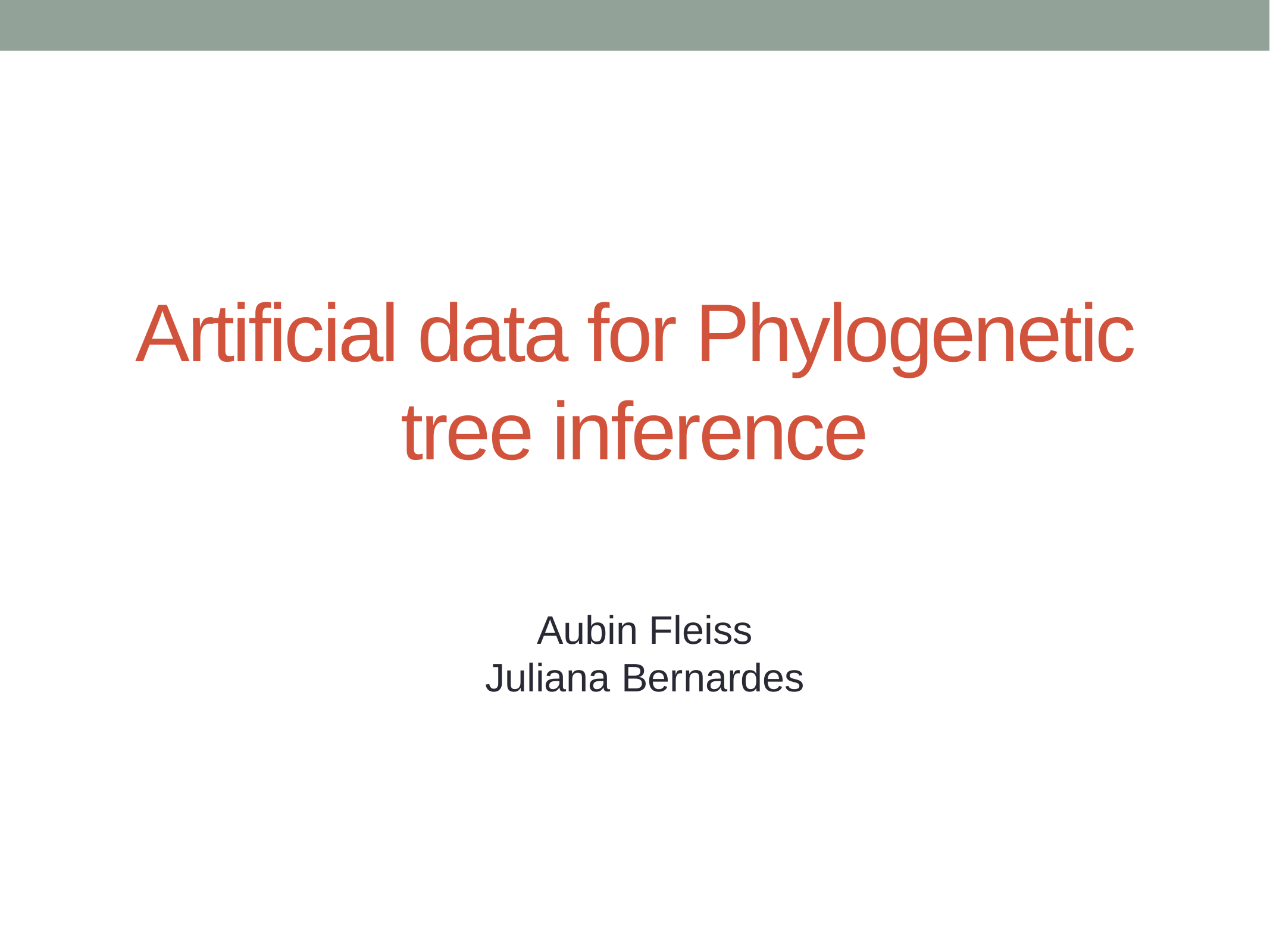

# Artificial data for Phylogenetic tree inference
Aubin Fleiss
Juliana Bernardes